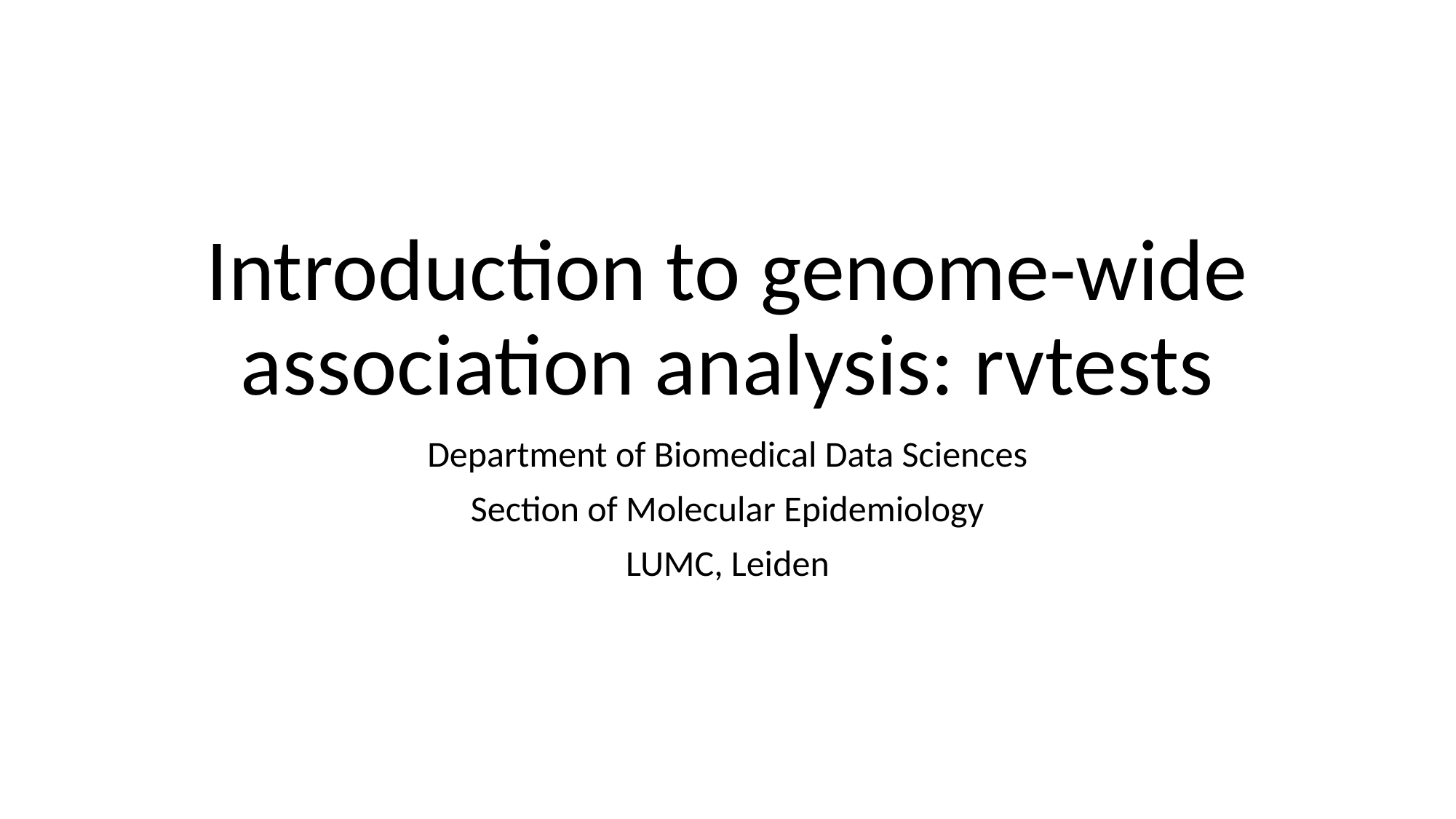

# Introduction to genome-wide association analysis: rvtests
Department of Biomedical Data Sciences
Section of Molecular Epidemiology
LUMC, Leiden